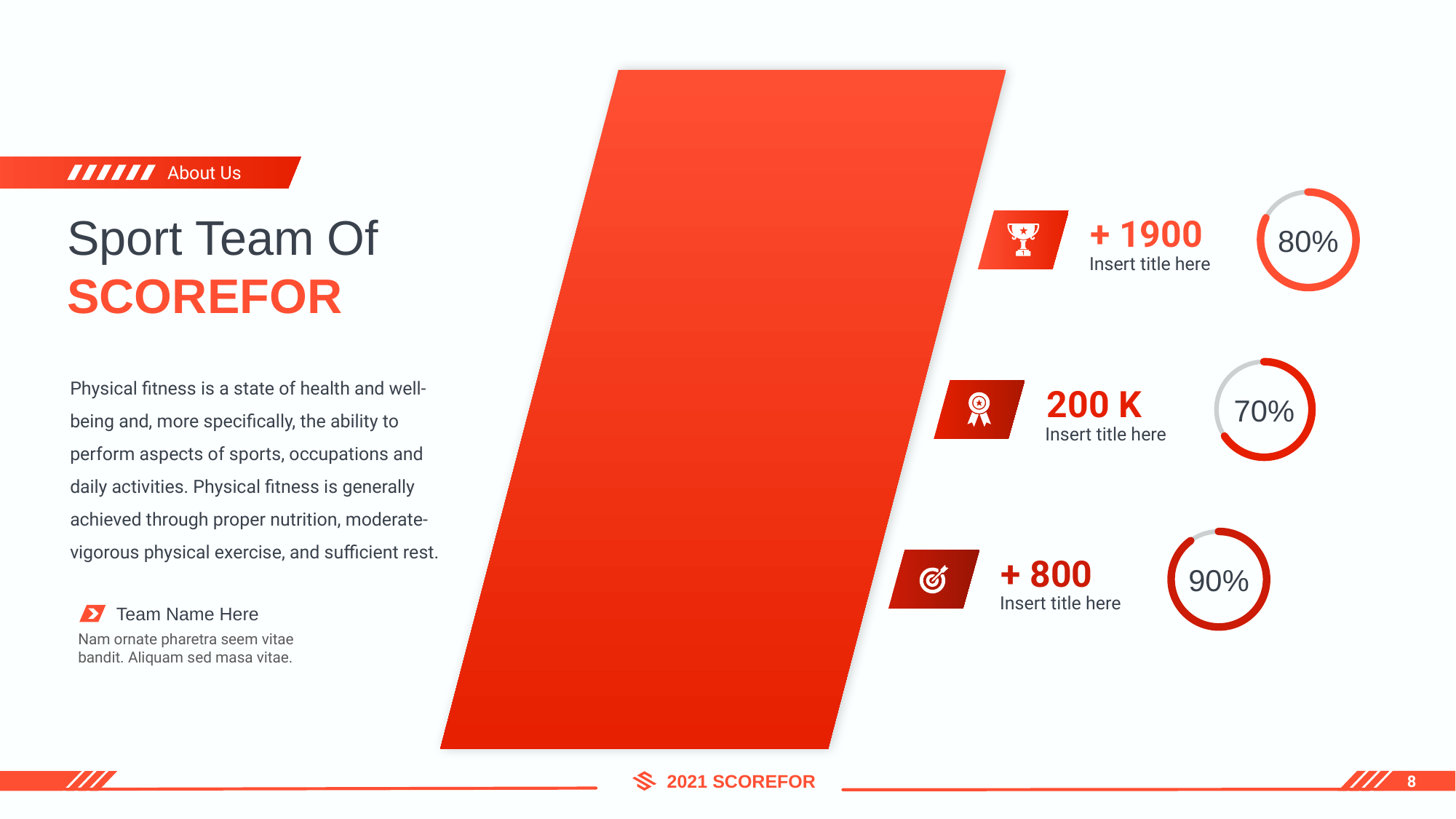

About Us

80%
+ 1900
Insert title here

70%
200 K
Insert title here

90%
+ 800
Insert title here
Sport Team Of SCOREFOR

Physical fitness is a state of health and well-being and, more specifically, the ability to perform aspects of sports, occupations and daily activities. Physical fitness is generally achieved through proper nutrition, moderate-vigorous physical exercise, and sufficient rest.

Team Name Here

Nam ornate pharetra seem vitae bandit. Aliquam sed masa vitae.